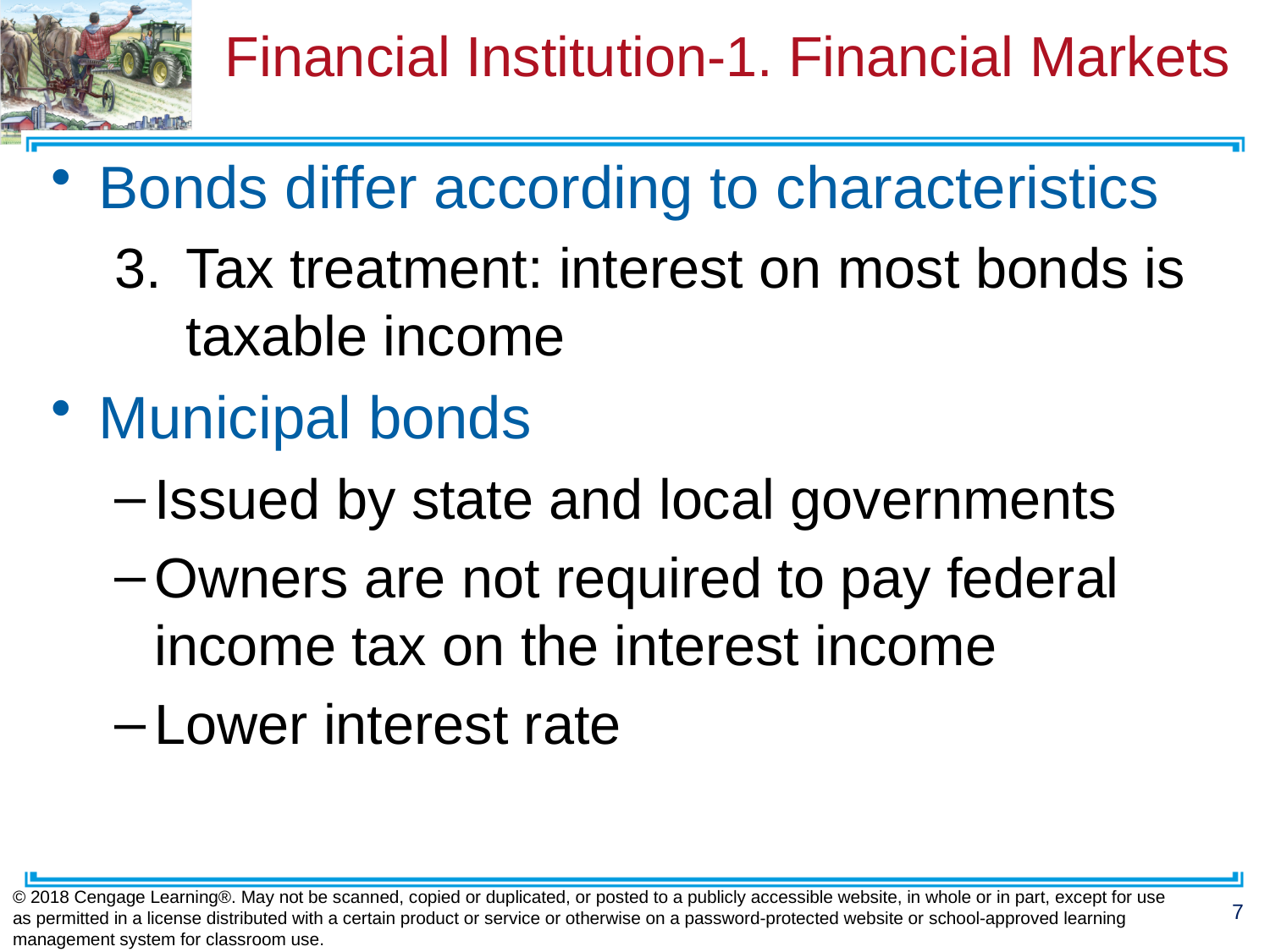

# Financial Institution-1. Financial Markets
Bonds differ according to characteristics
Tax treatment: interest on most bonds is taxable income
Municipal bonds
Issued by state and local governments
Owners are not required to pay federal income tax on the interest income
Lower interest rate
© 2018 Cengage Learning®. May not be scanned, copied or duplicated, or posted to a publicly accessible website, in whole or in part, except for use as permitted in a license distributed with a certain product or service or otherwise on a password-protected website or school-approved learning management system for classroom use.
7